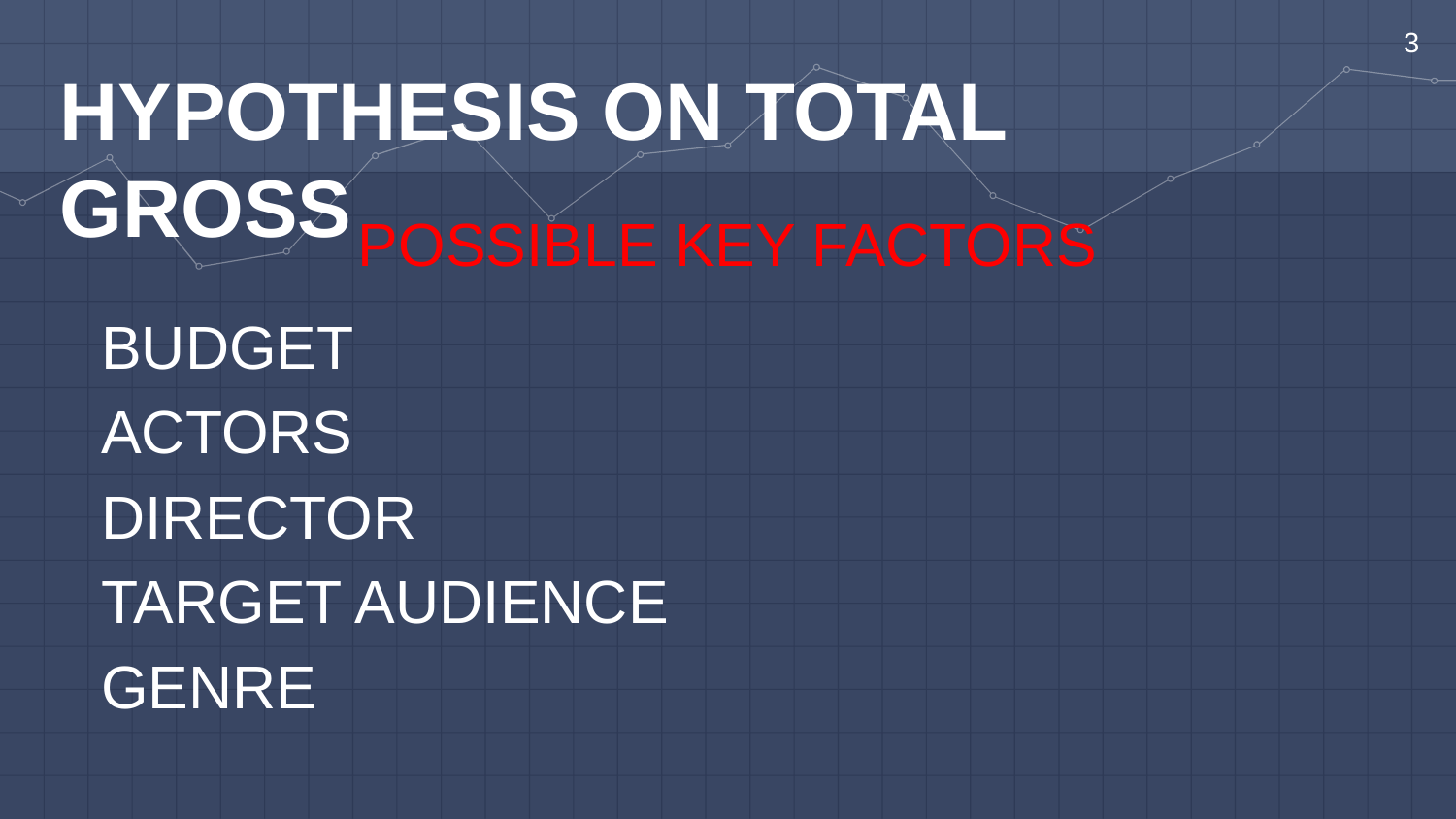

3
HYPOTHESIS ON TOTAL GROSS
POSSIBLE KEY FACTORS
BUDGET
ACTORS
DIRECTOR
TARGET AUDIENCE
GENRE